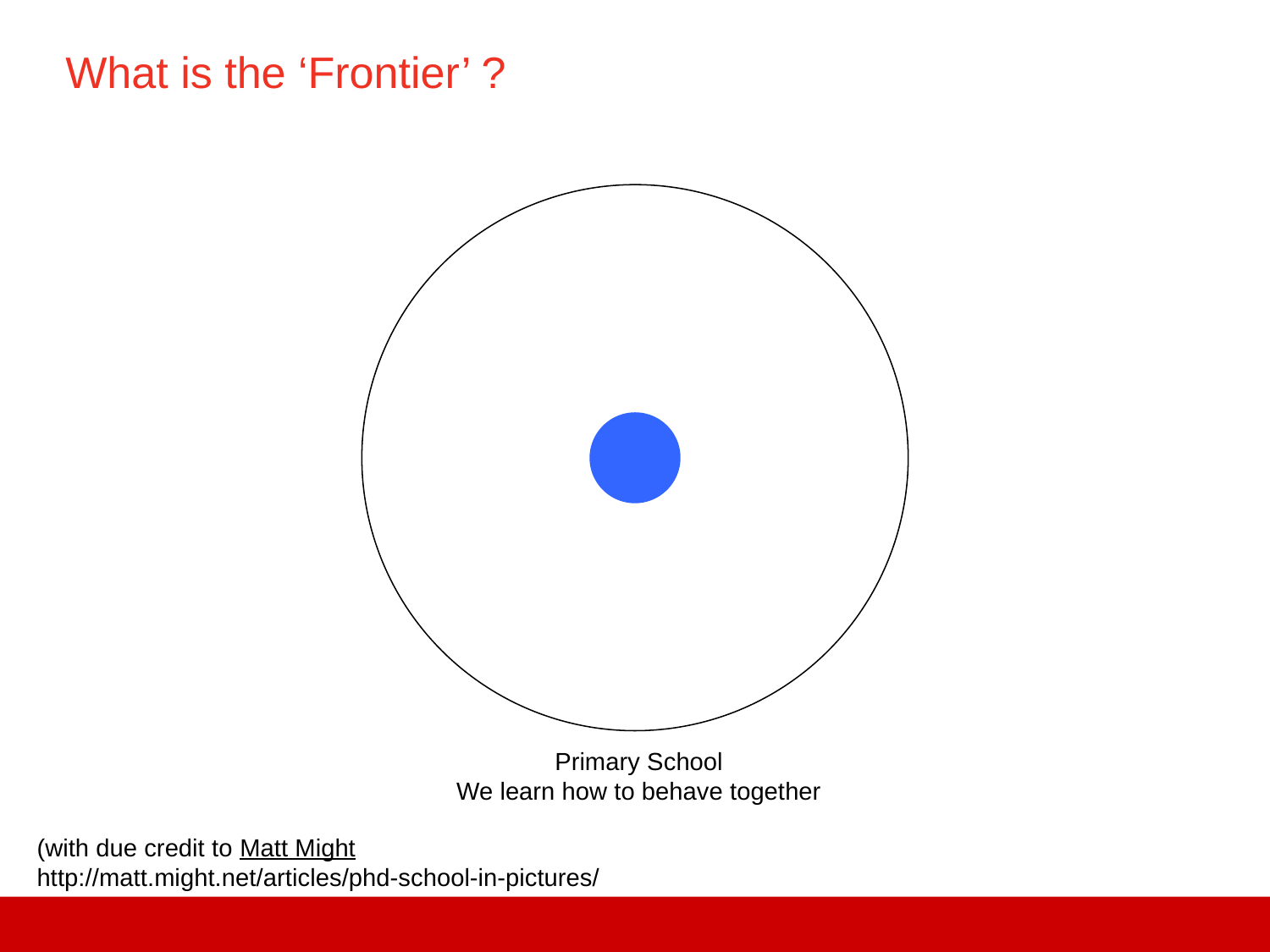

# What is the ‘Frontier’ ?

Primary School
We learn how to behave together
(with due credit to Matt Might
http://matt.might.net/articles/phd-school-in-pictures/